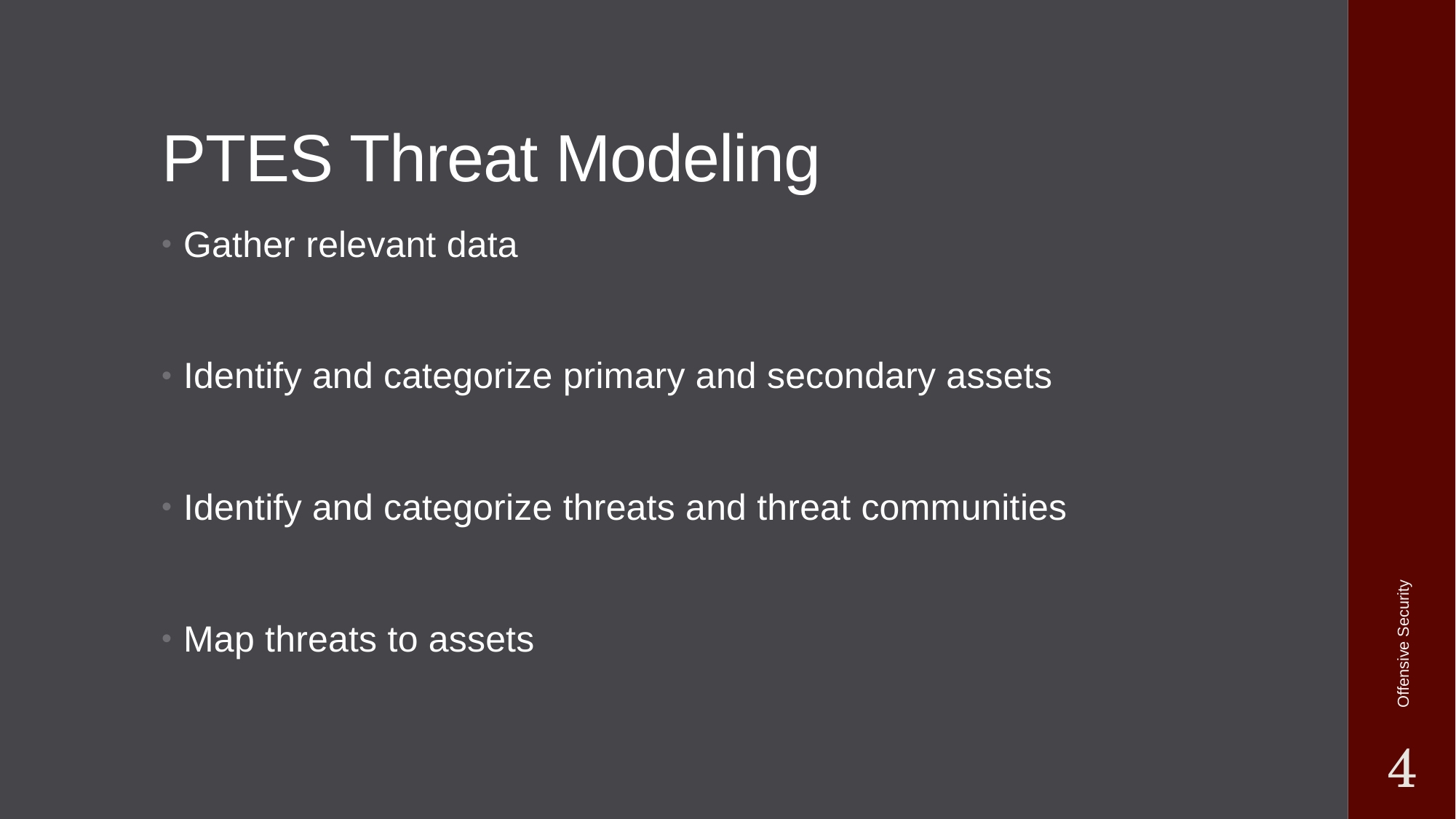

# PTES Threat Modeling
Gather relevant data

Identify and categorize primary and secondary assets

Identify and categorize threats and threat communities

Map threats to assets
Offensive Security
4